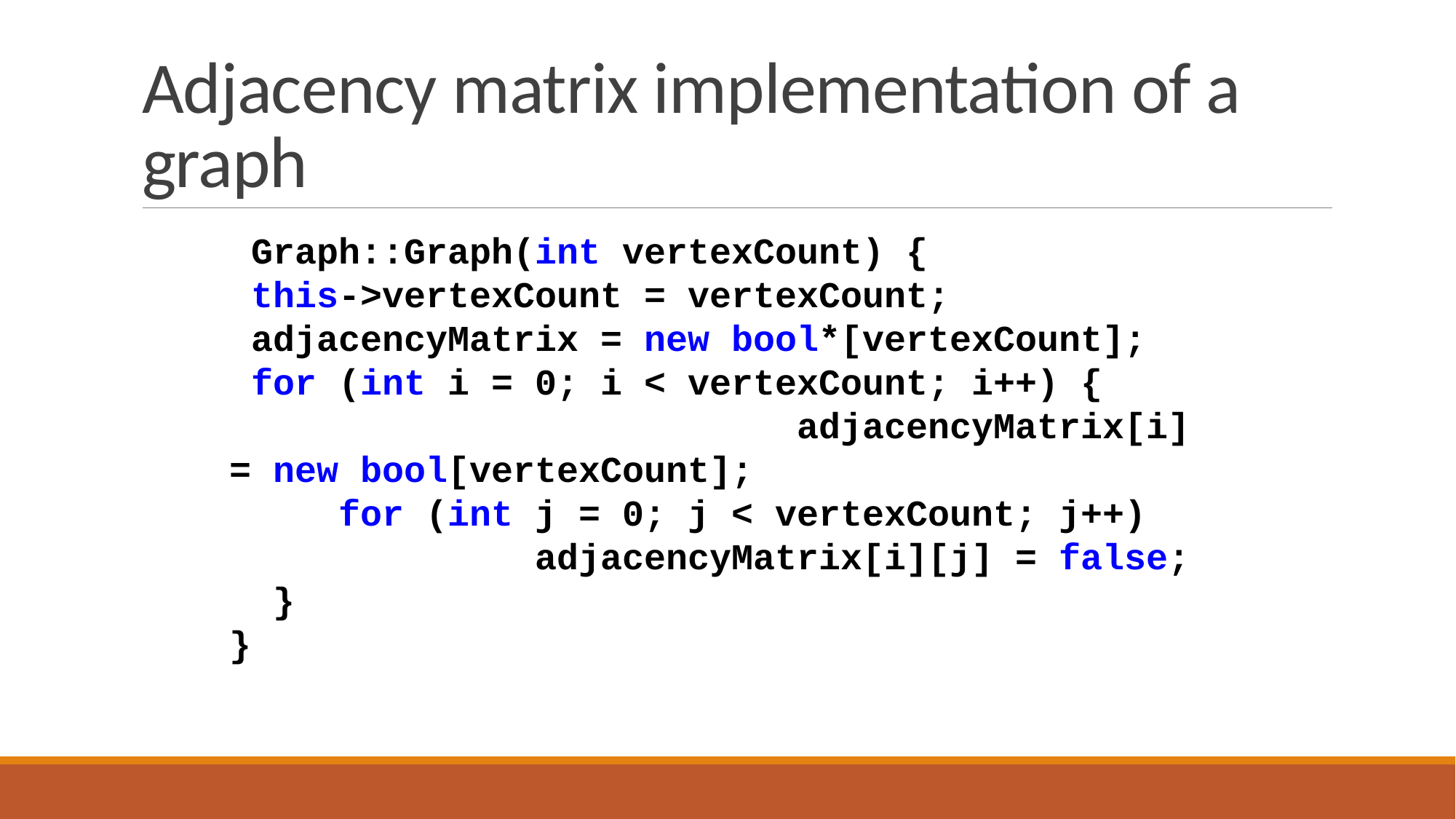

# Adjacency matrix implementation of a graph
 Graph::Graph(int vertexCount) {
 this->vertexCount = vertexCount;
 adjacencyMatrix = new bool*[vertexCount];
 for (int i = 0; i < vertexCount; i++) {
 	adjacencyMatrix[i] = new bool[vertexCount];
    	for (int j = 0; j < vertexCount; j++)
      	    adjacencyMatrix[i][j] = false;
  }
}
13